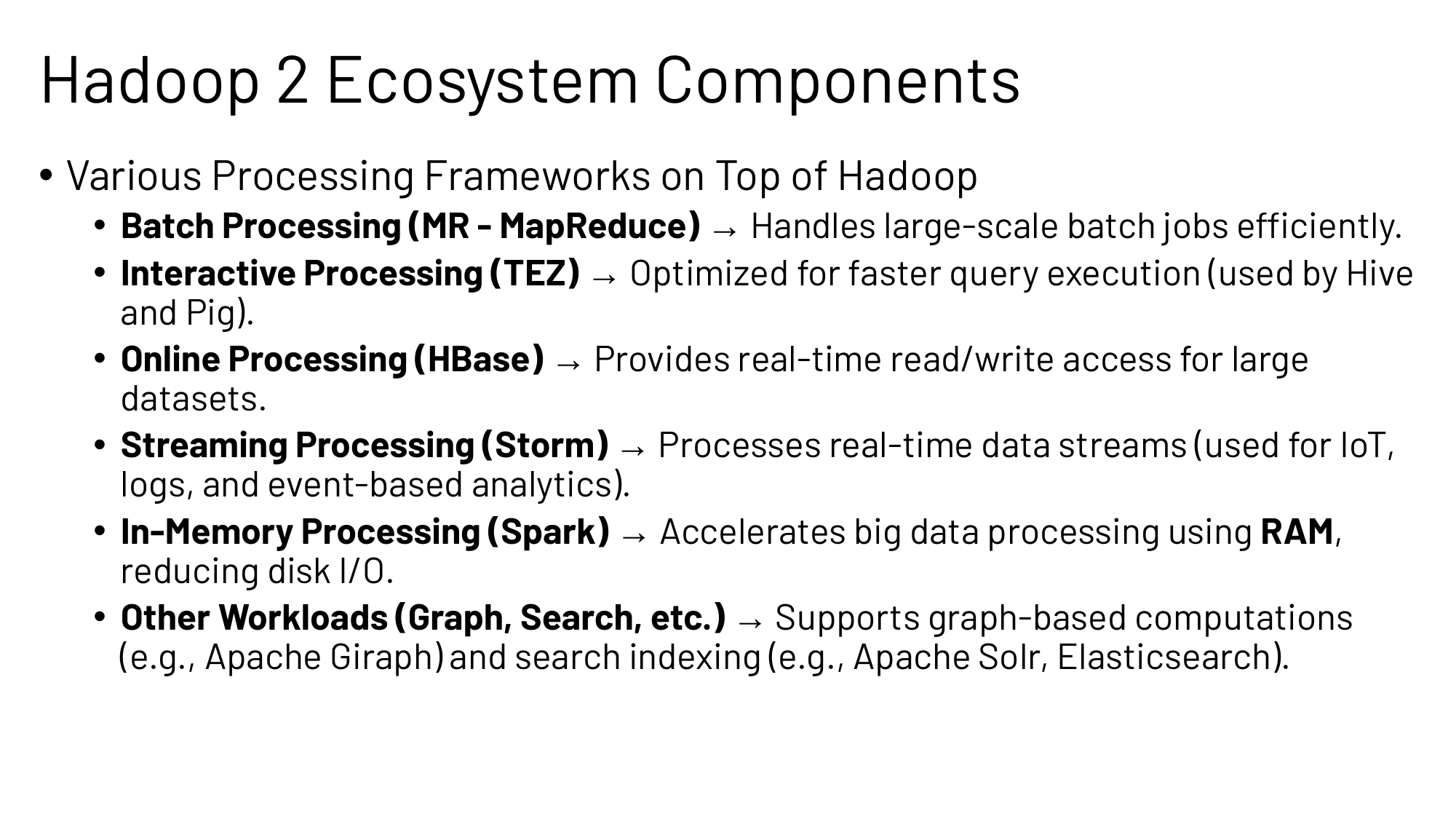

# Hadoop 2 Ecosystem Components
Various Processing Frameworks on Top of Hadoop
Batch Processing (MR - MapReduce) → Handles large-scale batch jobs efficiently.
Interactive Processing (TEZ) → Optimized for faster query execution (used by Hive and Pig).
Online Processing (HBase) → Provides real-time read/write access for large datasets.
Streaming Processing (Storm) → Processes real-time data streams (used for IoT, logs, and event-based analytics).
In-Memory Processing (Spark) → Accelerates big data processing using RAM, reducing disk I/O.
Other Workloads (Graph, Search, etc.) → Supports graph-based computations (e.g., Apache Giraph) and search indexing (e.g., Apache Solr, Elasticsearch).